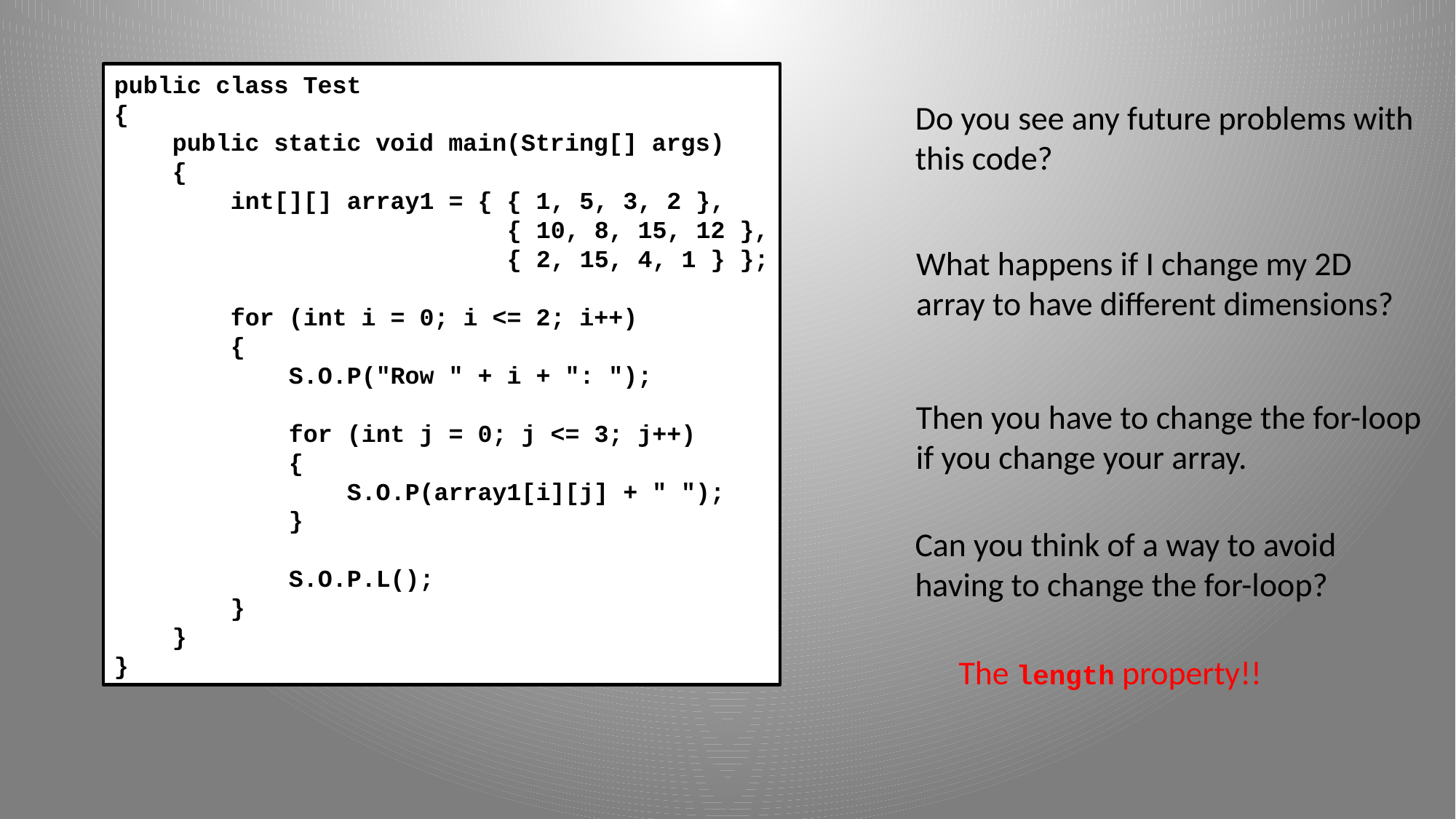

public class Test
{
    public static void main(String[] args)
    {
        int[][] array1 = { { 1, 5, 3, 2 },
                           { 10, 8, 15, 12 },
                           { 2, 15, 4, 1 } };

        for (int i = 0; i <= 2; i++)
        {
            S.O.P("Row " + i + ": ");

            for (int j = 0; j <= 3; j++)
            {
                S.O.P(array1[i][j] + " ");
            }

            S.O.P.L();
        }
    }
}
Do you see any future problems with
this code?
What happens if I change my 2D
array to have different dimensions?
Then you have to change the for-loop
if you change your array.
Can you think of a way to avoid
having to change the for-loop?
The length property!!